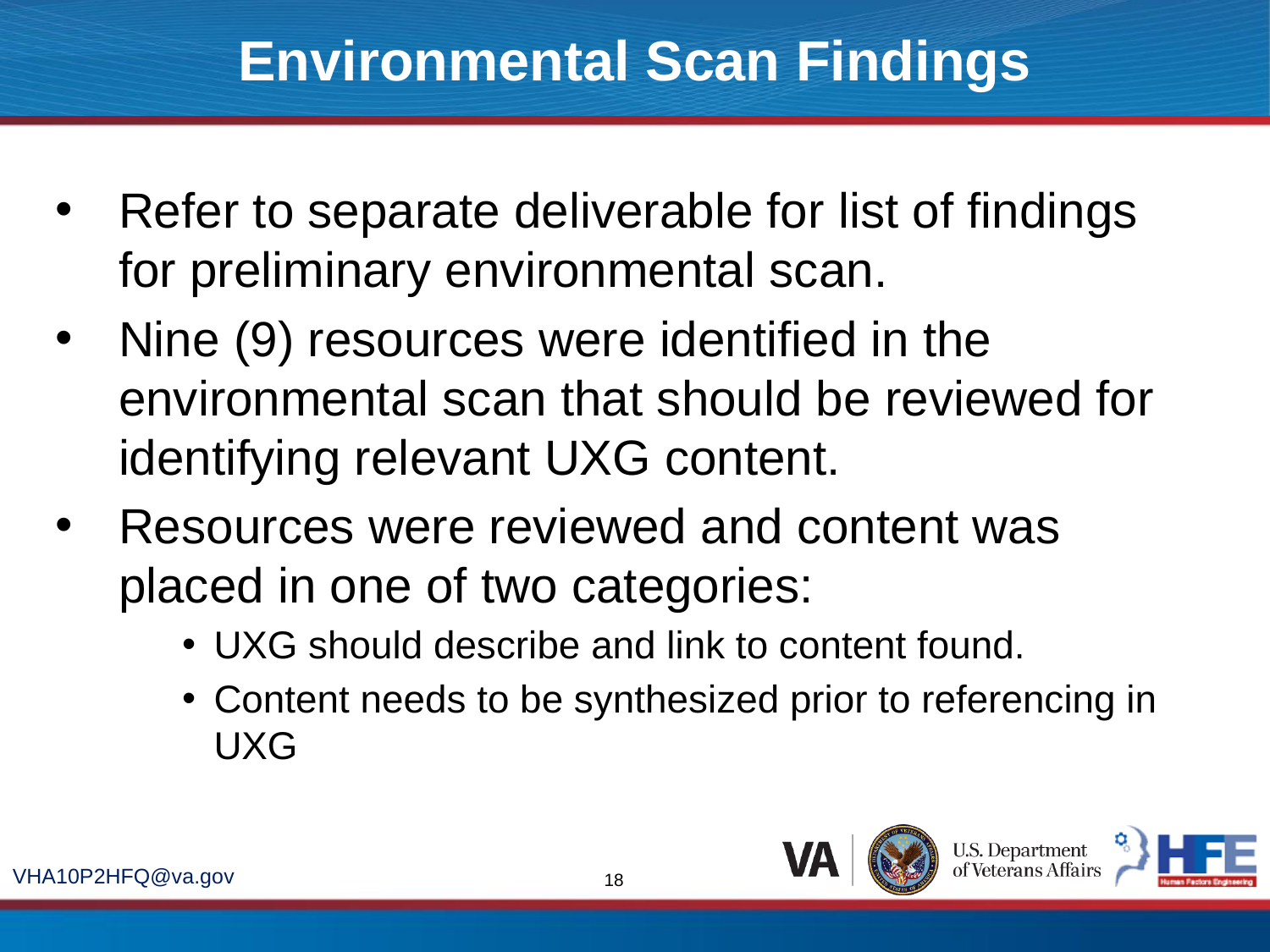

Environmental Scan Findings
Refer to separate deliverable for list of findings for preliminary environmental scan.
Nine (9) resources were identified in the environmental scan that should be reviewed for identifying relevant UXG content.
Resources were reviewed and content was placed in one of two categories:
UXG should describe and link to content found.
Content needs to be synthesized prior to referencing in UXG